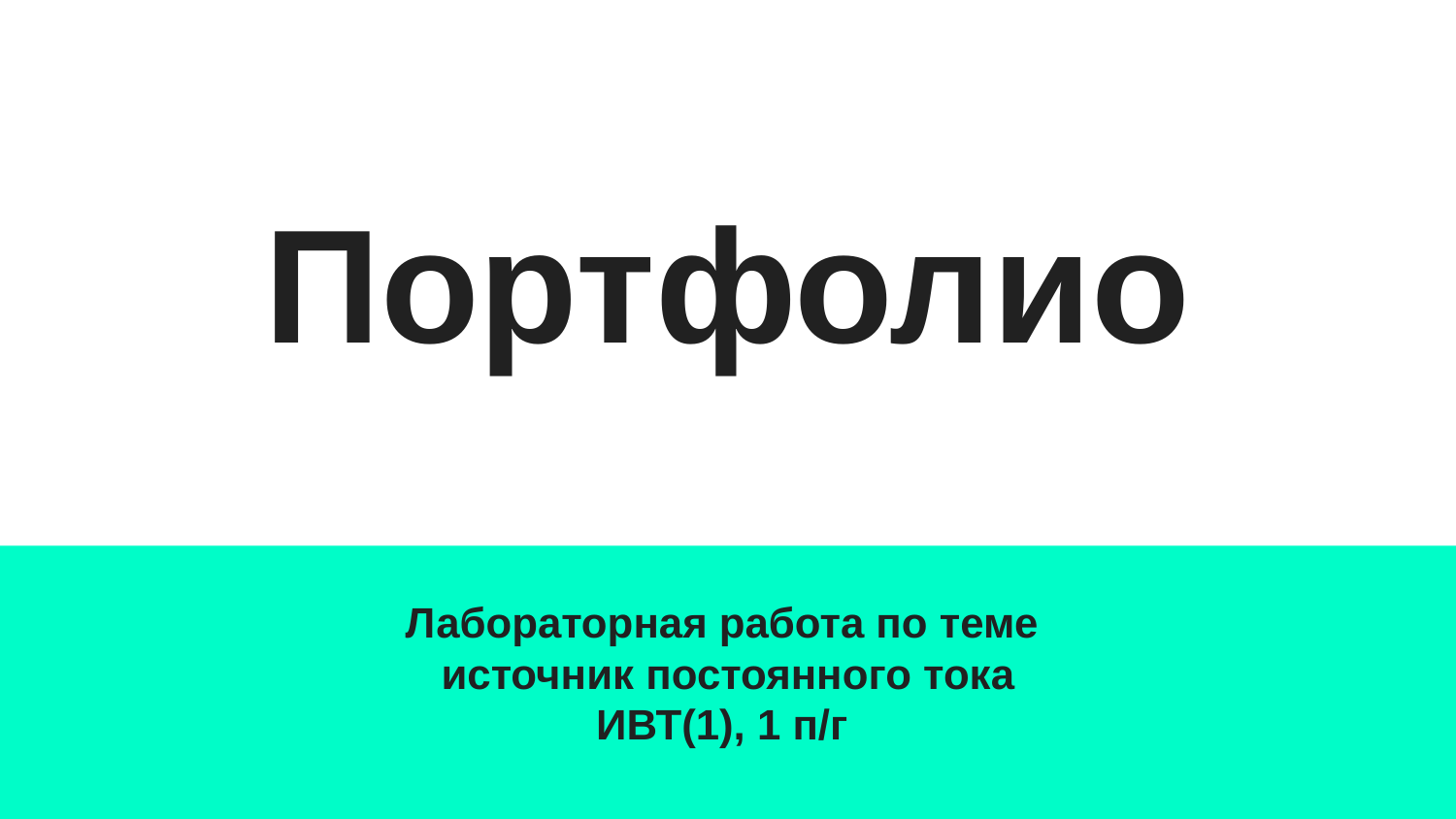

# Портфолио
Лабораторная работа по теме
источник постоянного тока
ИВТ(1), 1 п/г